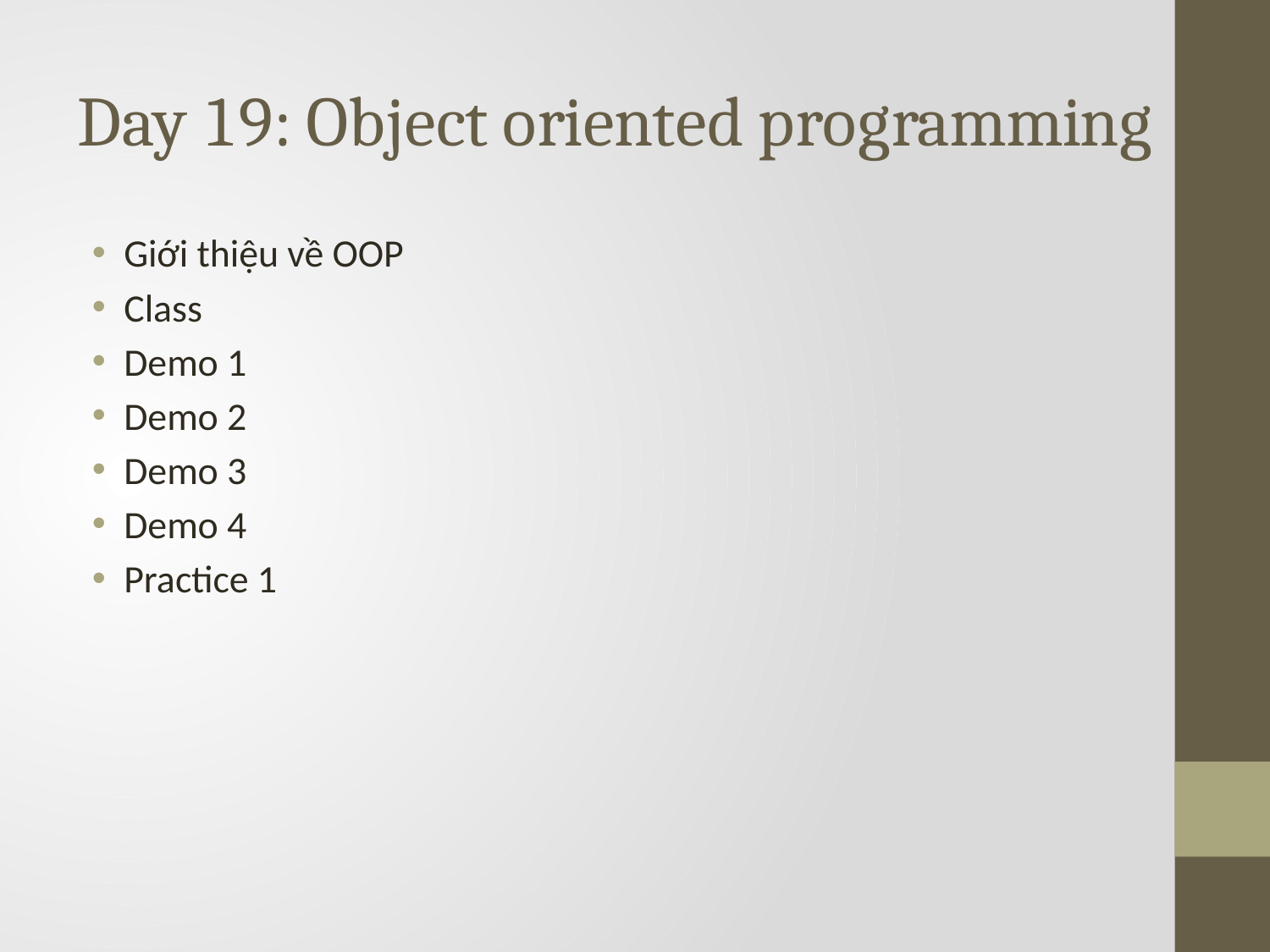

# Day 19: Object oriented programming
Giới thiệu về OOP
Class
Demo 1
Demo 2
Demo 3
Demo 4
Practice 1